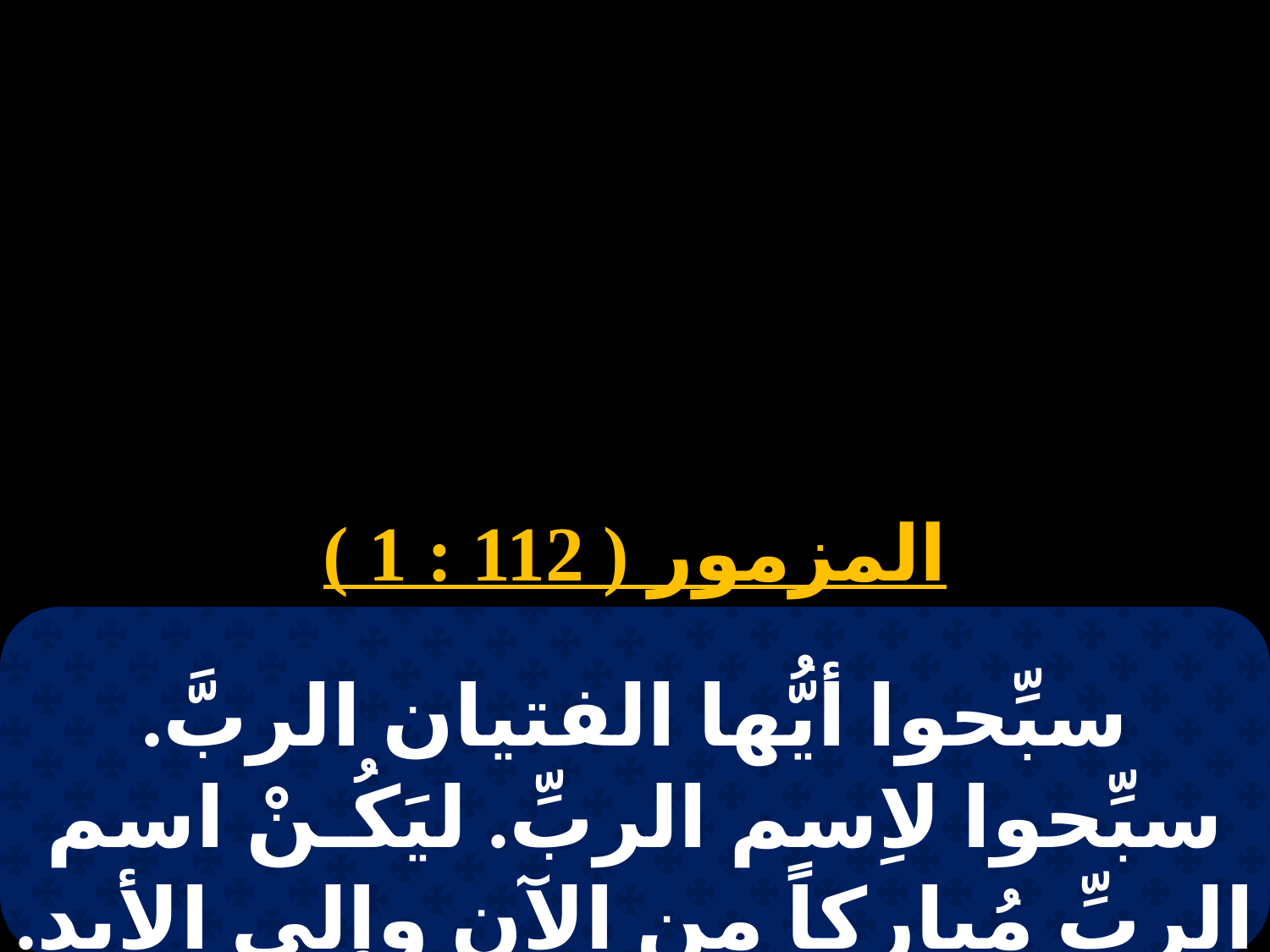

# 10 بشنس
المزمور ( 112 : 1 )
سبِّحوا أيُّها الفتيان الربَّ. سبِّحوا لاِسم الربِّ. ليَكُـنْ اسم الربِّ مُباركاً من الآن وإلى الأبدِ.